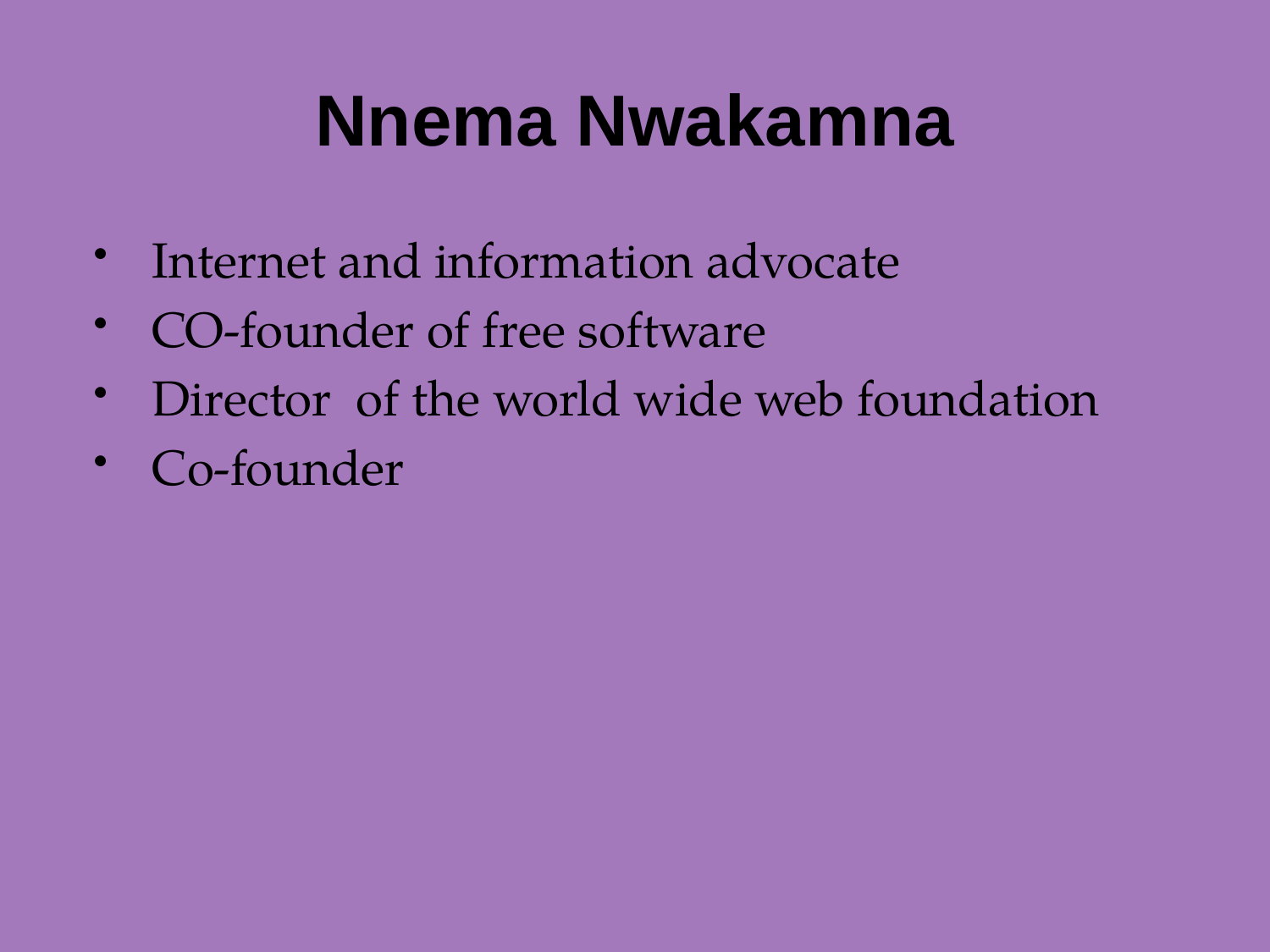

# Nnema Nwakamna
Internet and information advocate
CO-founder of free software
Director  of the world wide web foundation
Co-founder